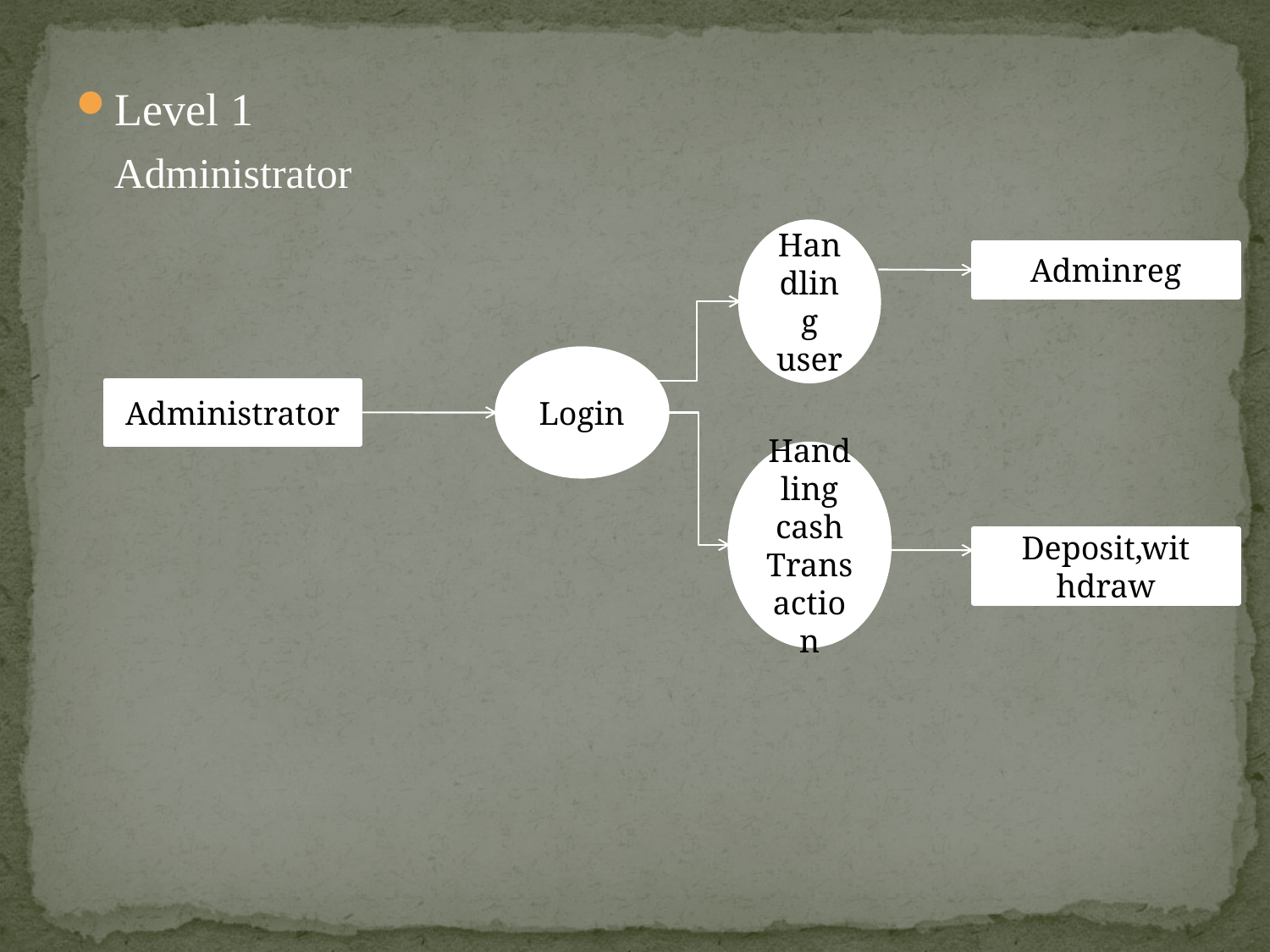

Level 1
	Administrator
Handling user
Adminreg
Login
Administrator
Handling cash Transaction
Deposit,withdraw